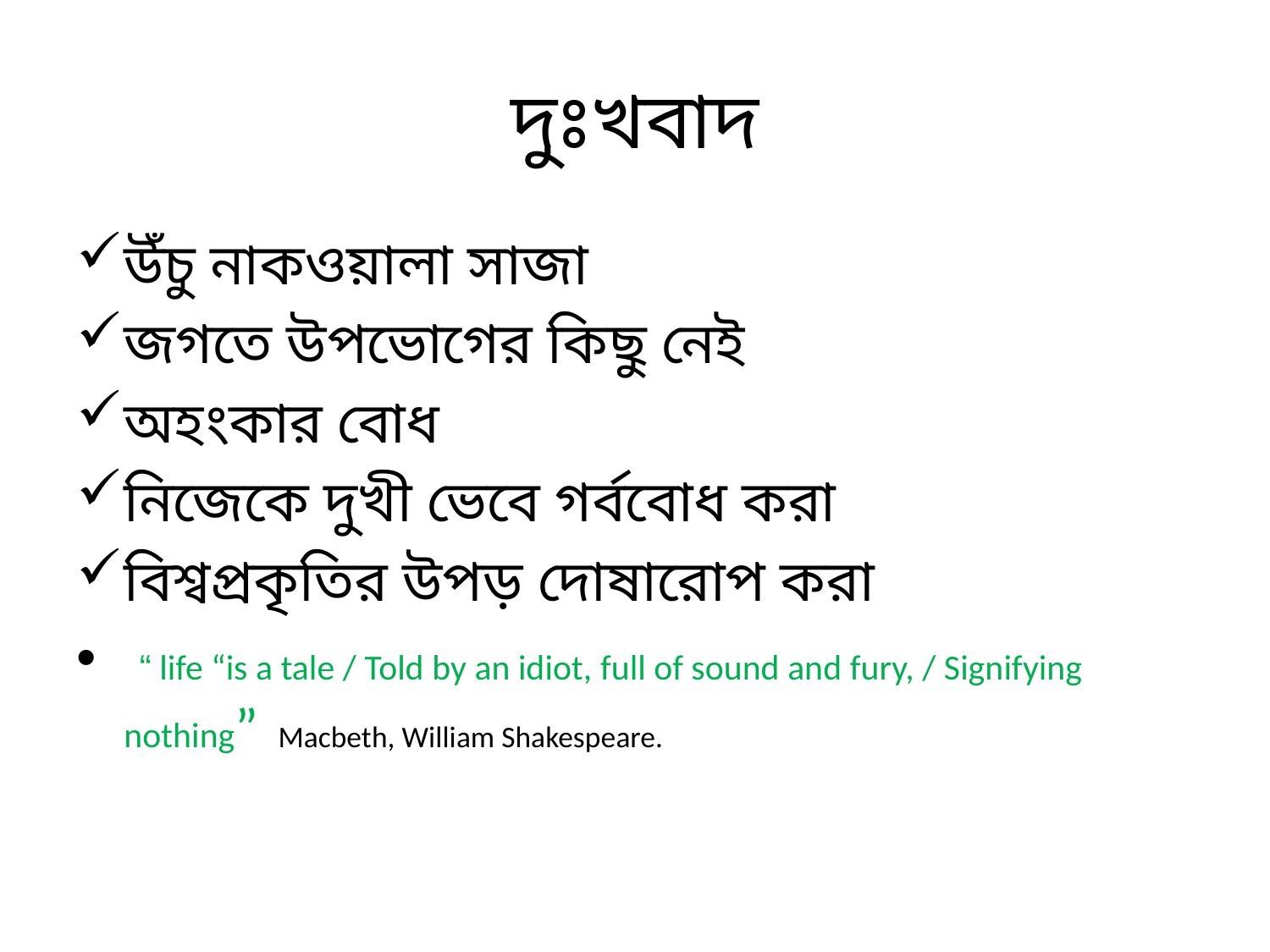

# দুঃখবাদ
উঁচু নাকওয়ালা সাজা
জগতে উপভোগের কিছু নেই
অহংকার বোধ
নিজেকে দুখী ভেবে গর্ববোধ করা
বিশ্বপ্রকৃতির উপড় দোষারোপ করা
 “ life “is a tale / Told by an idiot, full of sound and fury, / Signifying nothing”  Macbeth, William Shakespeare.